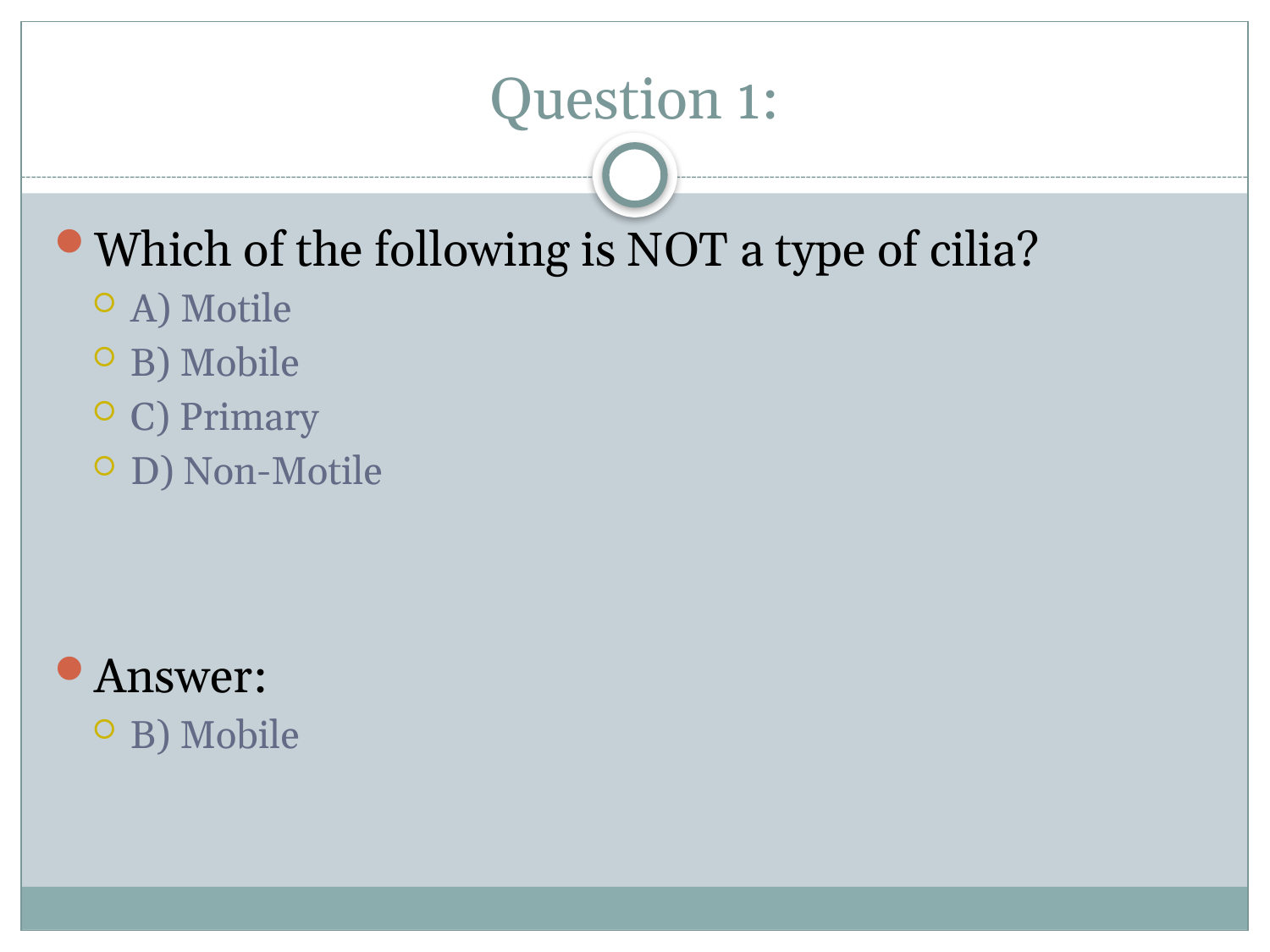

# Question 1:
Which of the following is NOT a type of cilia?
A) Motile
B) Mobile
C) Primary
D) Non-Motile

Answer:
B) Mobile